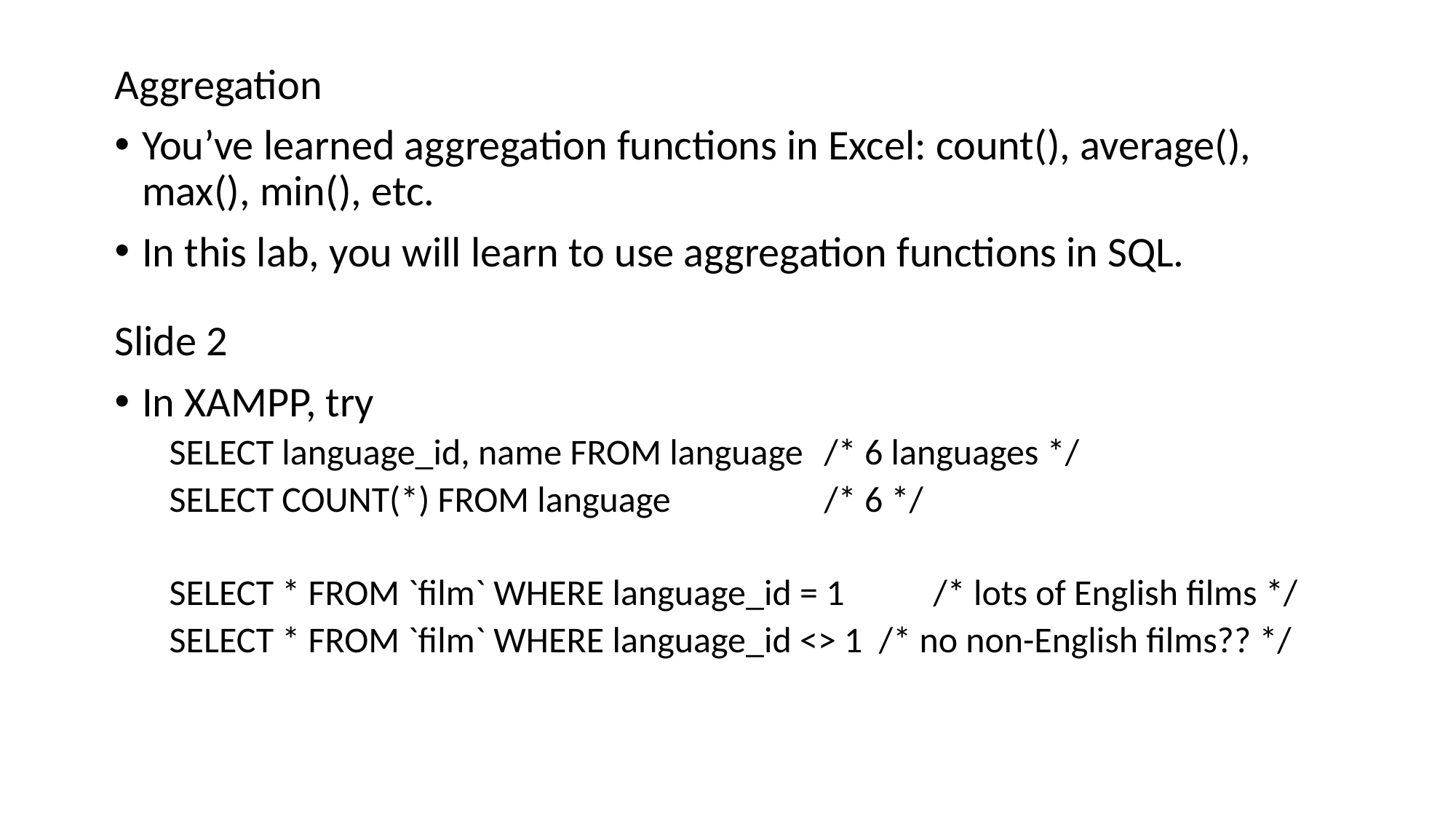

Aggregation
You’ve learned aggregation functions in Excel: count(), average(), max(), min(), etc.
In this lab, you will learn to use aggregation functions in SQL.

Slide 2
In XAMPP, try
SELECT language_id, name FROM language	/* 6 languages */
SELECT COUNT(*) FROM language		/* 6 */

SELECT * FROM `film` WHERE language_id = 1	/* lots of English films */
SELECT * FROM `film` WHERE language_id <> 1  /* no non-English films?? */